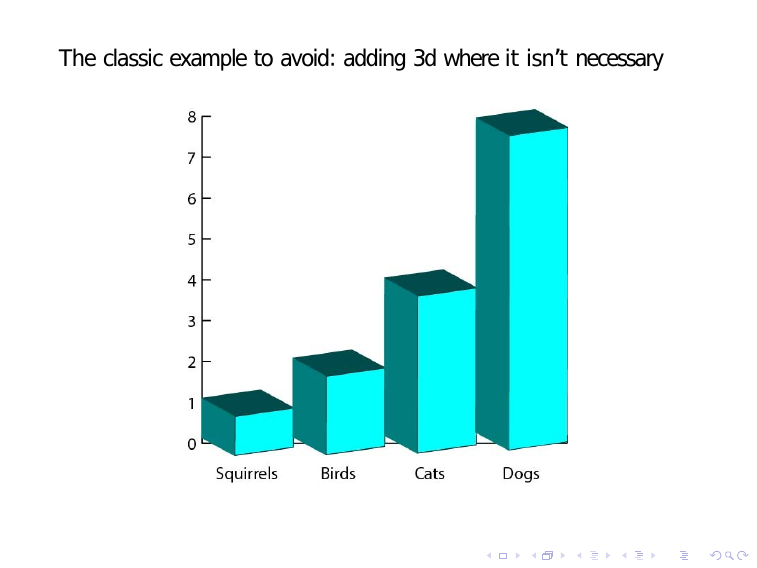

The classic example to avoid: adding 3d where it isn’t necessary